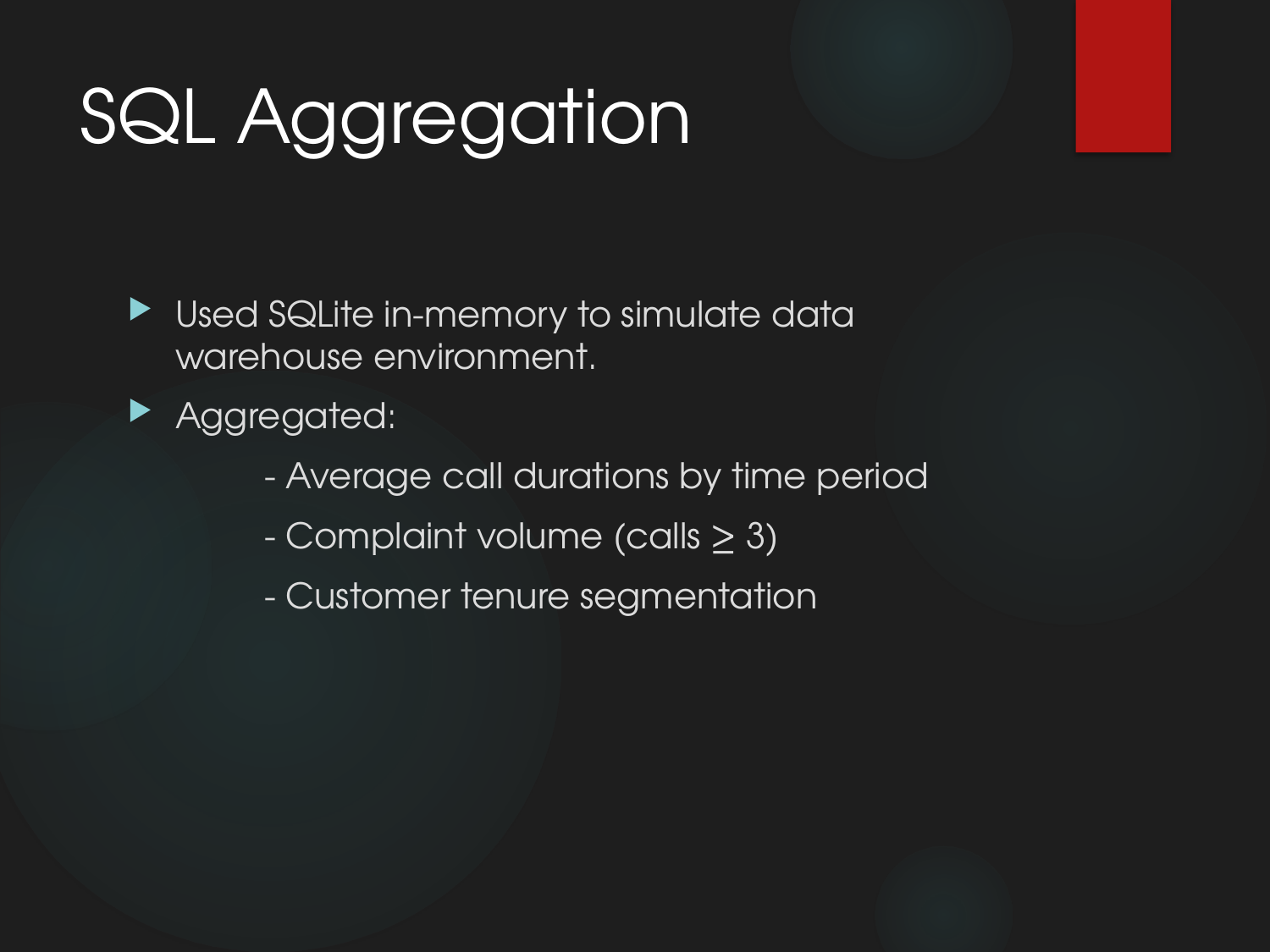

# SQL Aggregation
Used SQLite in-memory to simulate data warehouse environment.
Aggregated:
	 - Average call durations by time period
	 - Complaint volume (calls ≥ 3)
	 - Customer tenure segmentation